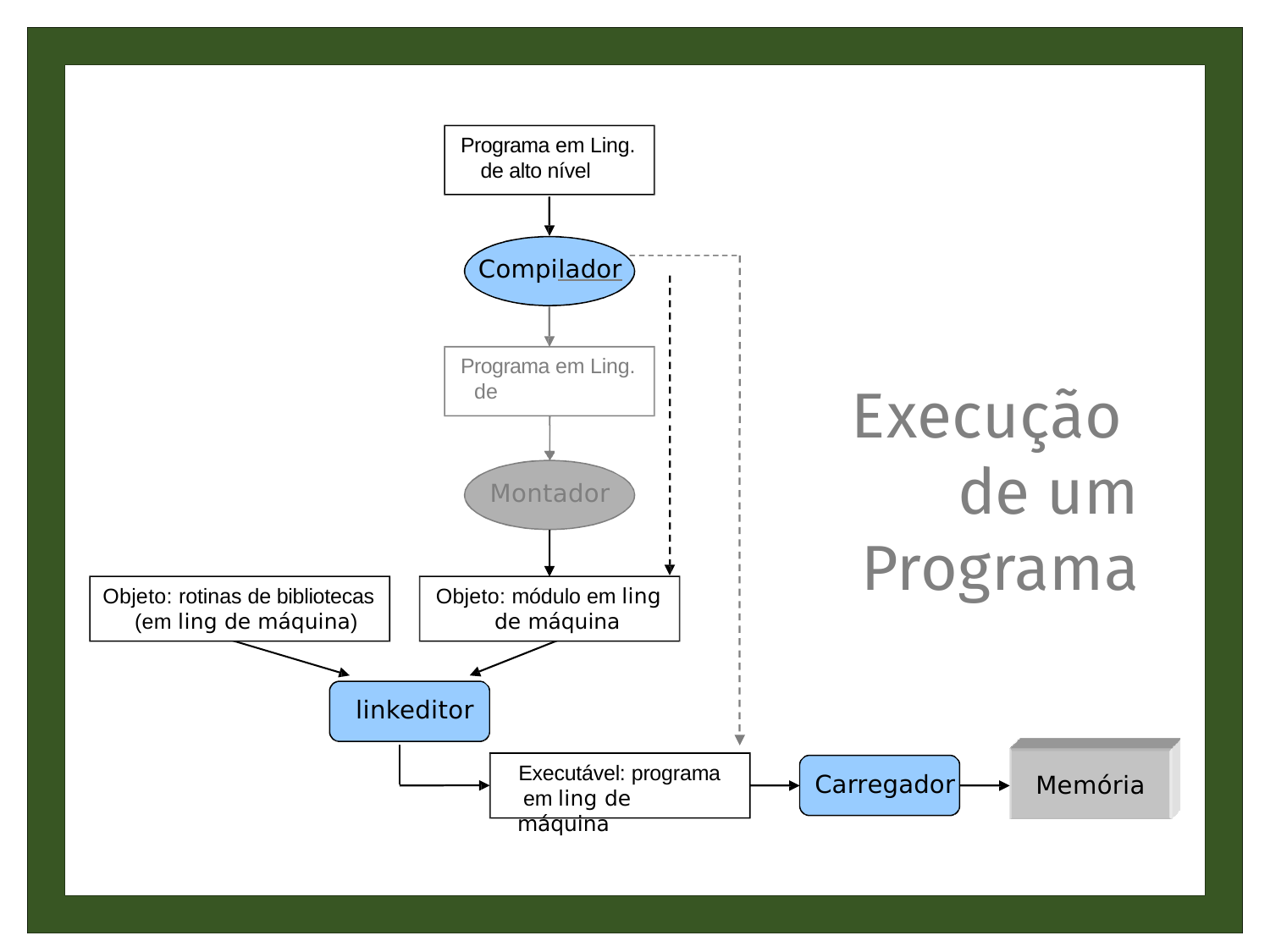

Programa em Ling.  de alto nível
#

Compilador

Programa em Ling.  de

Execução  de um Programa

Montador

Objeto: rotinas de bibliotecas  (em ling de máquina)
Objeto: módulo em ling  de máquina

linkeditor

Executável: programa  em ling de máquina
Carregador
Memória